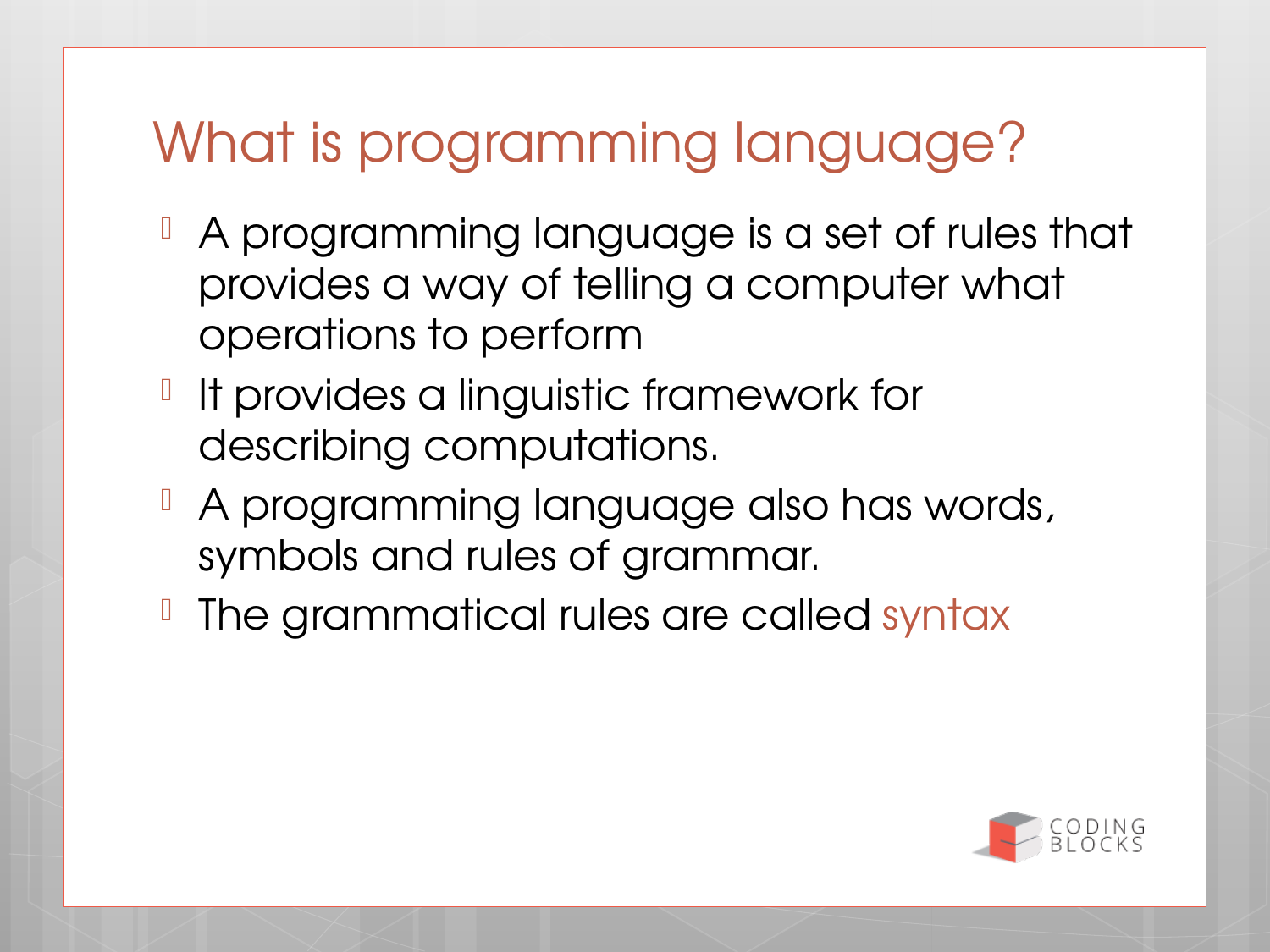

11
# What is programming language?
A programming language is a set of rules that provides a way of telling a computer what operations to perform
It provides a linguistic framework for describing computations.
A programming language also has words, symbols and rules of grammar.
The grammatical rules are called syntax